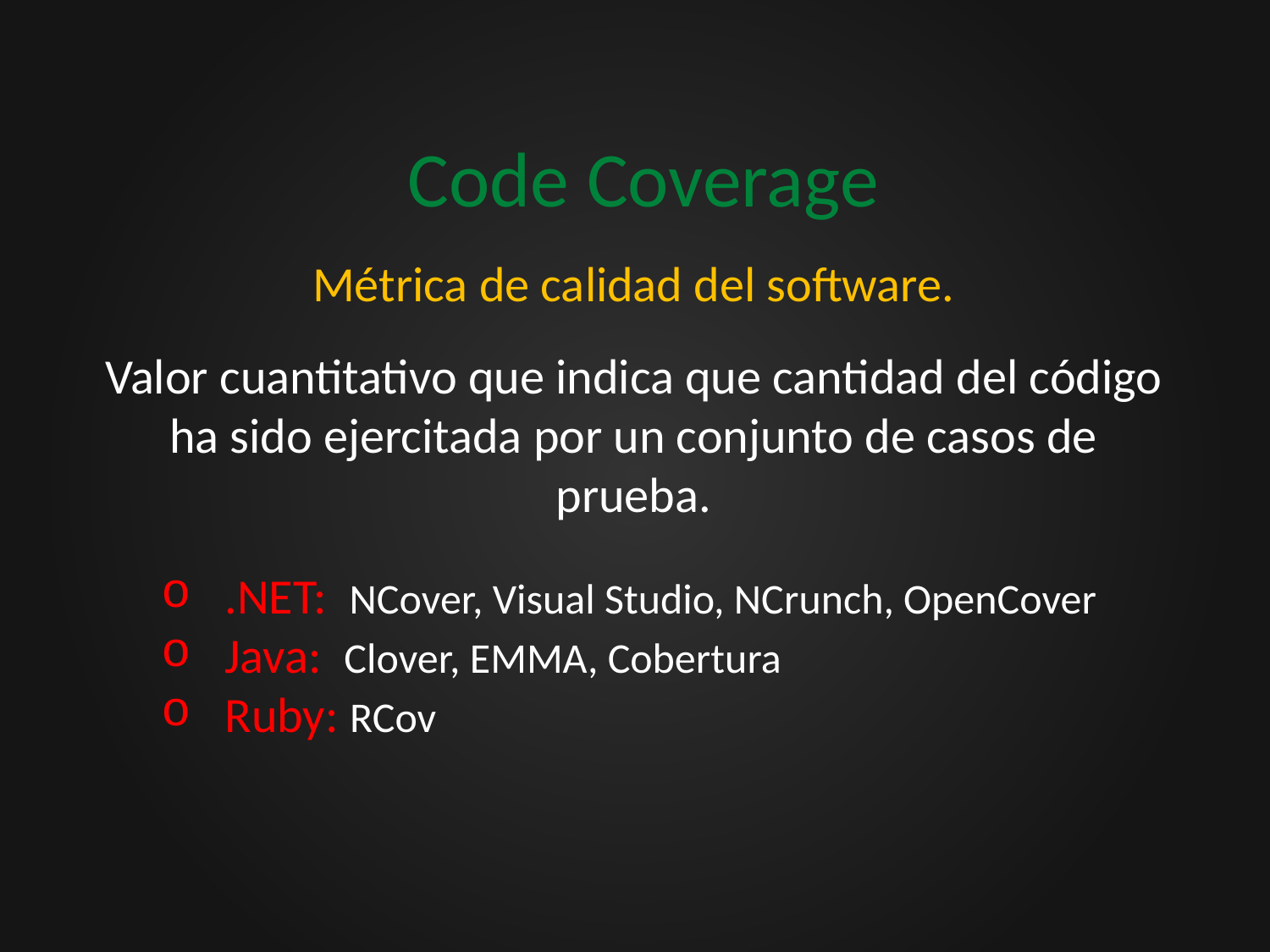

# Code Coverage
Métrica de calidad del software.
Valor cuantitativo que indica que cantidad del código ha sido ejercitada por un conjunto de casos de prueba.
.NET:  NCover, Visual Studio, NCrunch, OpenCover
Java:  Clover, EMMA, Cobertura
Ruby: RCov